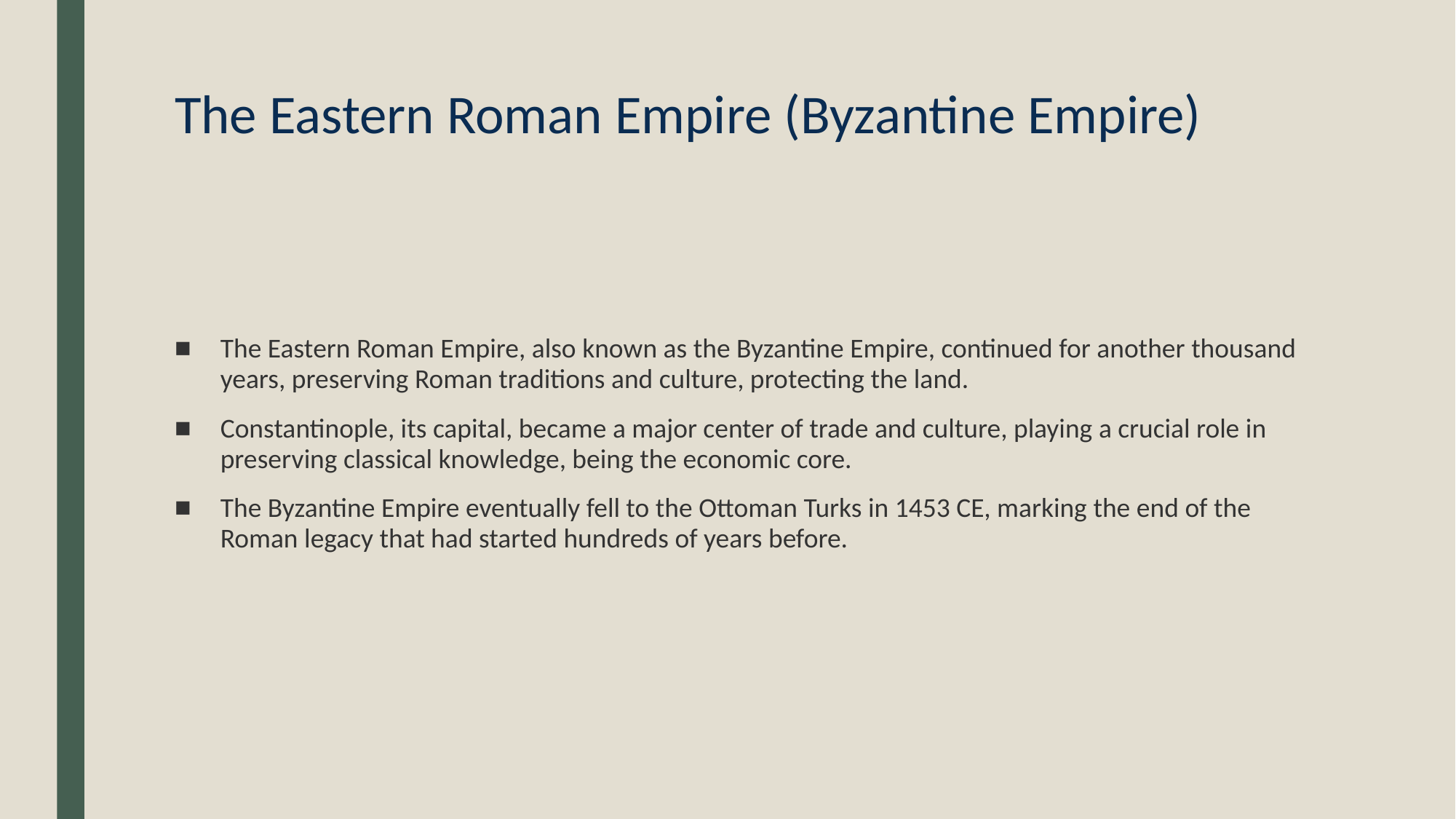

# The Eastern Roman Empire (Byzantine Empire)

The Eastern Roman Empire, also known as the Byzantine Empire, continued for another thousand years, preserving Roman traditions and culture, protecting the land.
Constantinople, its capital, became a major center of trade and culture, playing a crucial role in preserving classical knowledge, being the economic core.
The Byzantine Empire eventually fell to the Ottoman Turks in 1453 CE, marking the end of the Roman legacy that had started hundreds of years before.